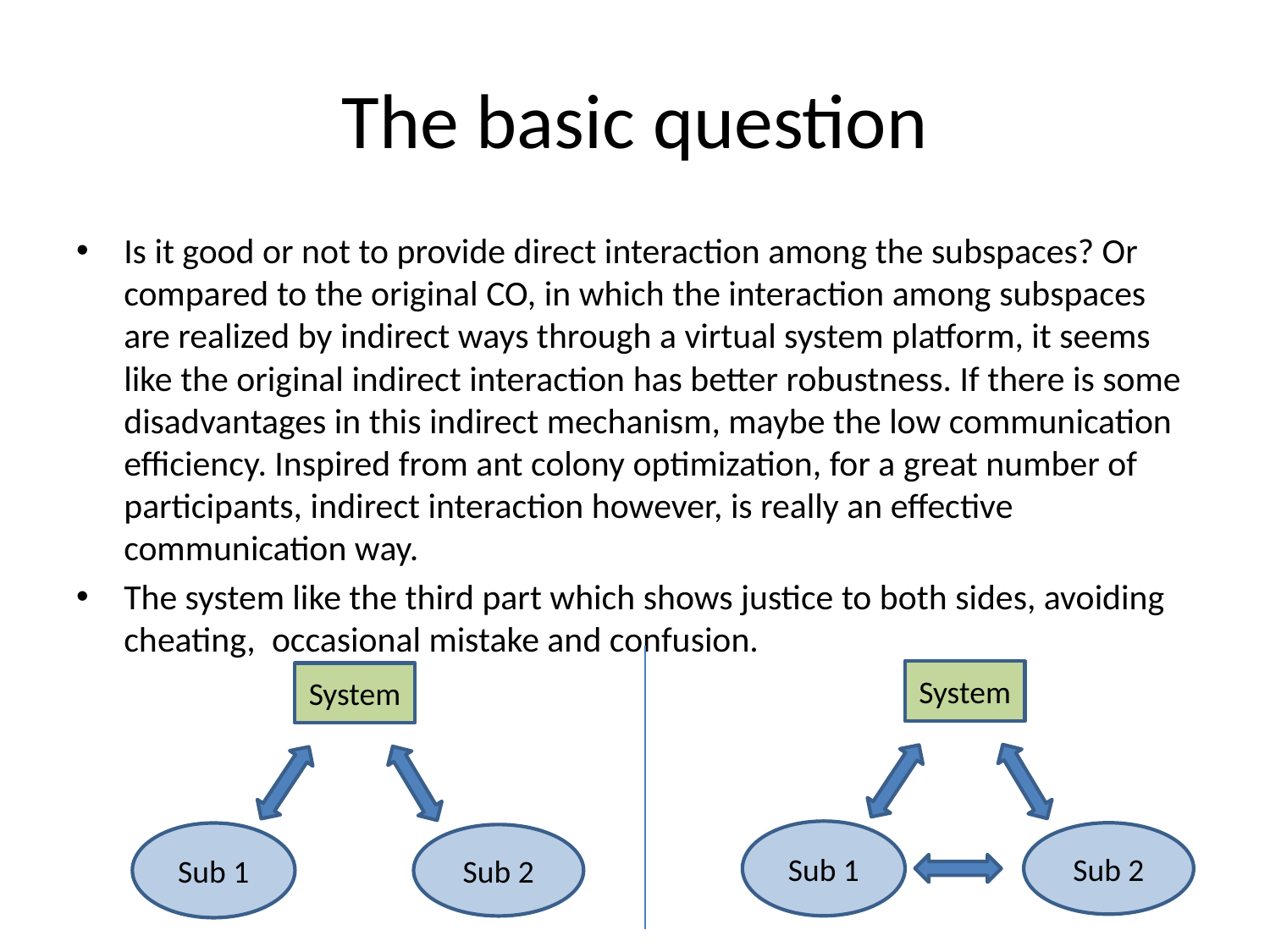

# The basic question
Is it good or not to provide direct interaction among the subspaces? Or compared to the original CO, in which the interaction among subspaces are realized by indirect ways through a virtual system platform, it seems like the original indirect interaction has better robustness. If there is some disadvantages in this indirect mechanism, maybe the low communication efficiency. Inspired from ant colony optimization, for a great number of participants, indirect interaction however, is really an effective communication way.
The system like the third part which shows justice to both sides, avoiding cheating,  occasional mistake and confusion.
System
System

Sub 1
Sub 2
Sub 1
Sub 2